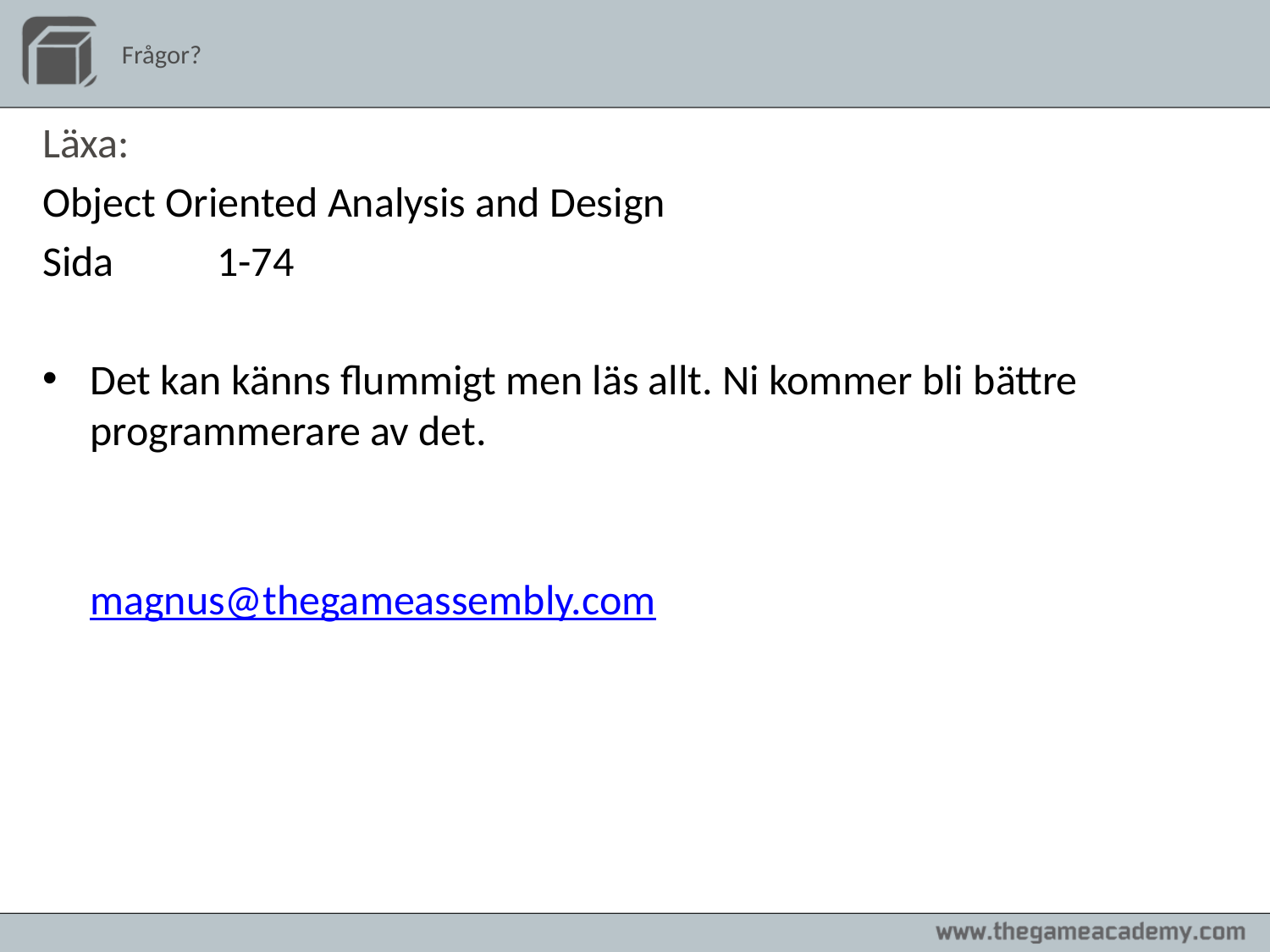

# Frågor?
Läxa:
Object Oriented Analysis and Design
Sida	1-74

Det kan känns flummigt men läs allt. Ni kommer bli bättre programmerare av det.

magnus@thegameassembly.com